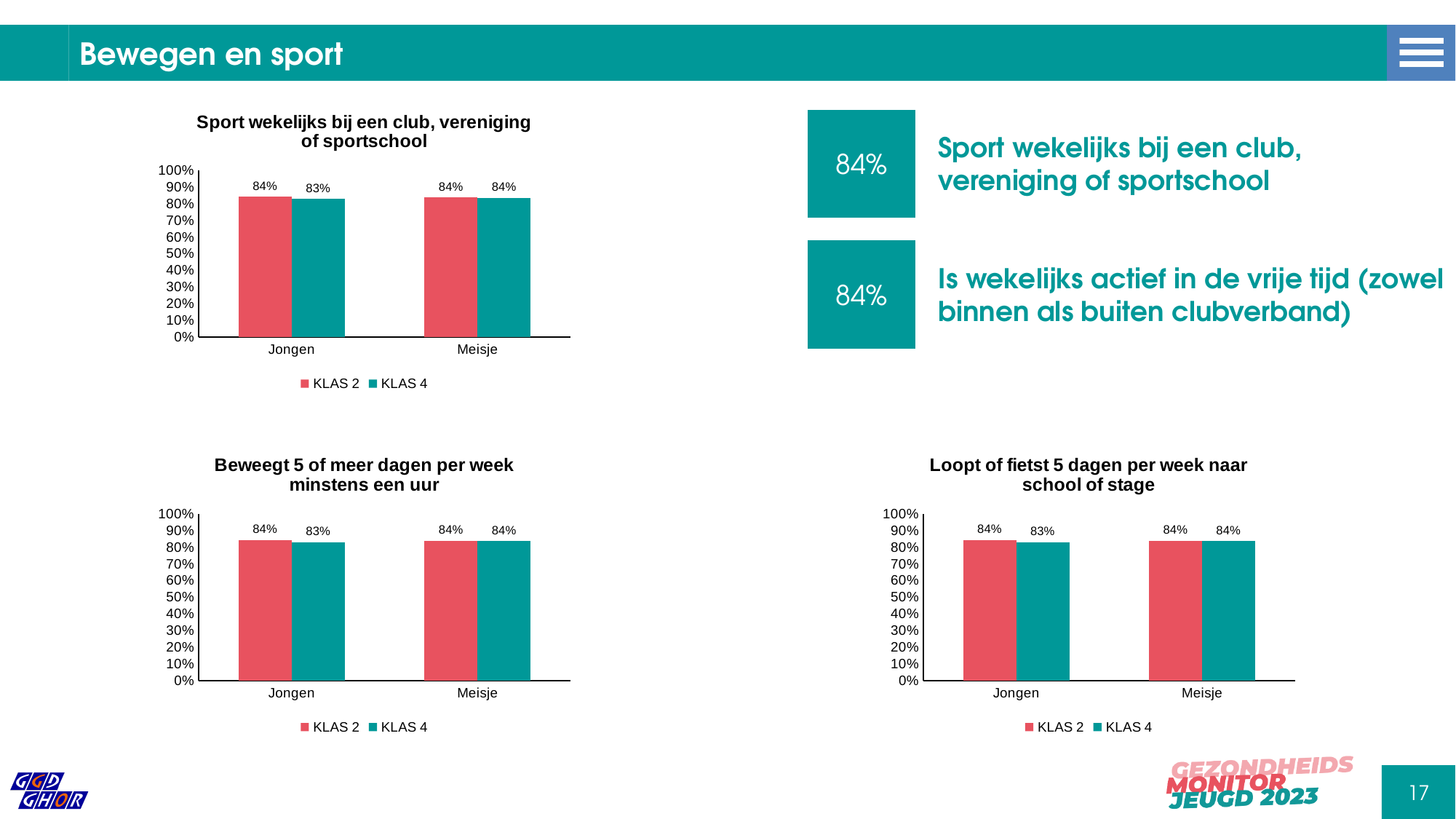

### Chart: Sport wekelijks bij een club, vereniging of sportschool

| Category | KLAS 2 | KLAS 4 |
|---|---|---|
| Jongen | 0.8432671 | 0.8308351 |
| Meisje | 0.8398357 | 0.8371134 |
84%
84%

### Chart: Beweegt 5 of meer dagen per week minstens een uur

| Category | KLAS 2 | KLAS 4 |
|---|---|---|
| Jongen | 0.8432671 | 0.8308351 |
| Meisje | 0.8398357 | 0.8371134 |

### Chart: Loopt of fietst 5 dagen per week naar school of stage

| Category | KLAS 2 | KLAS 4 |
|---|---|---|
| Jongen | 0.8432671 | 0.8308351 |
| Meisje | 0.8398357 | 0.8371134 |